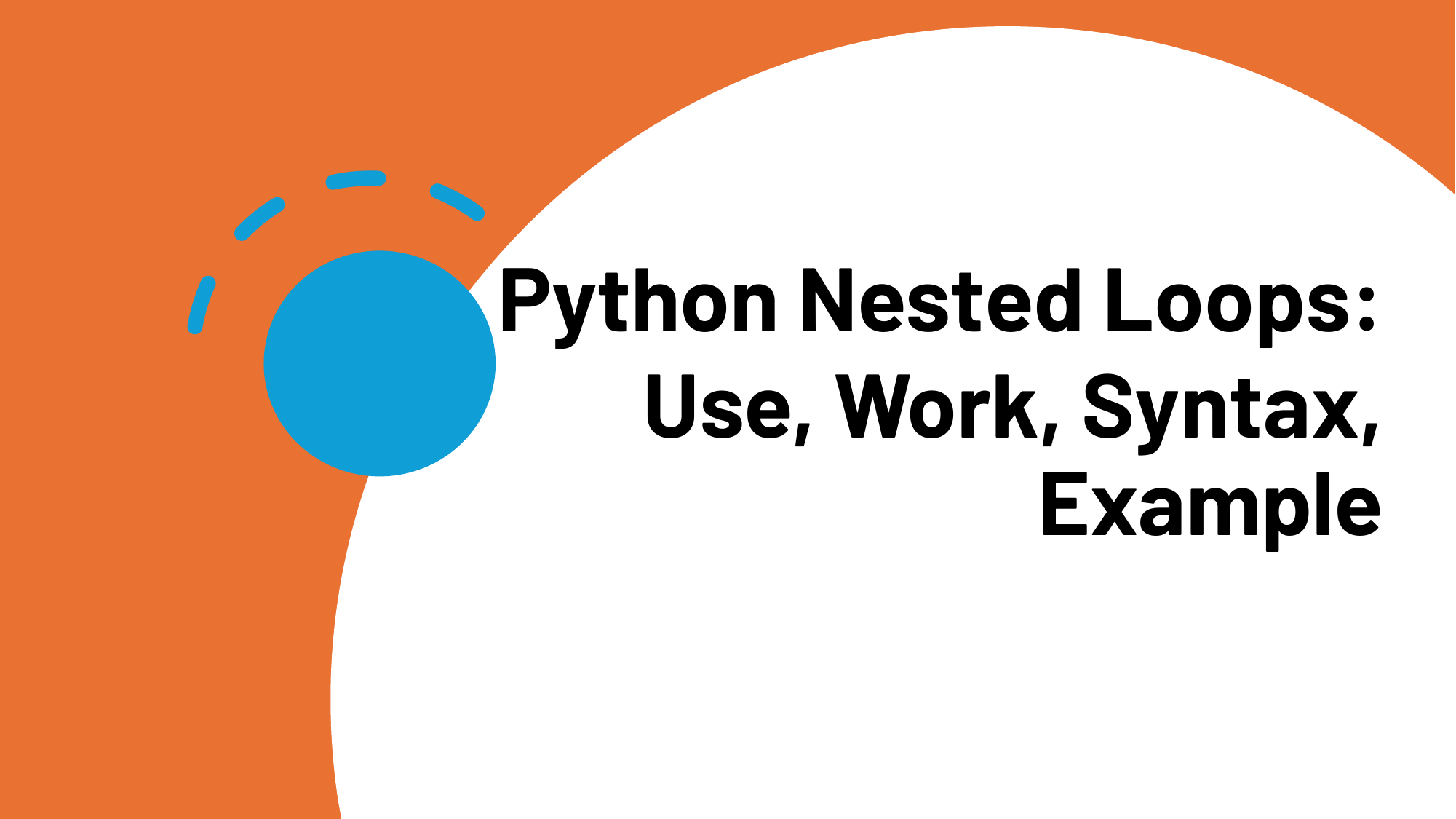

Python Nested Loops:
Use, Work, Syntax, Example